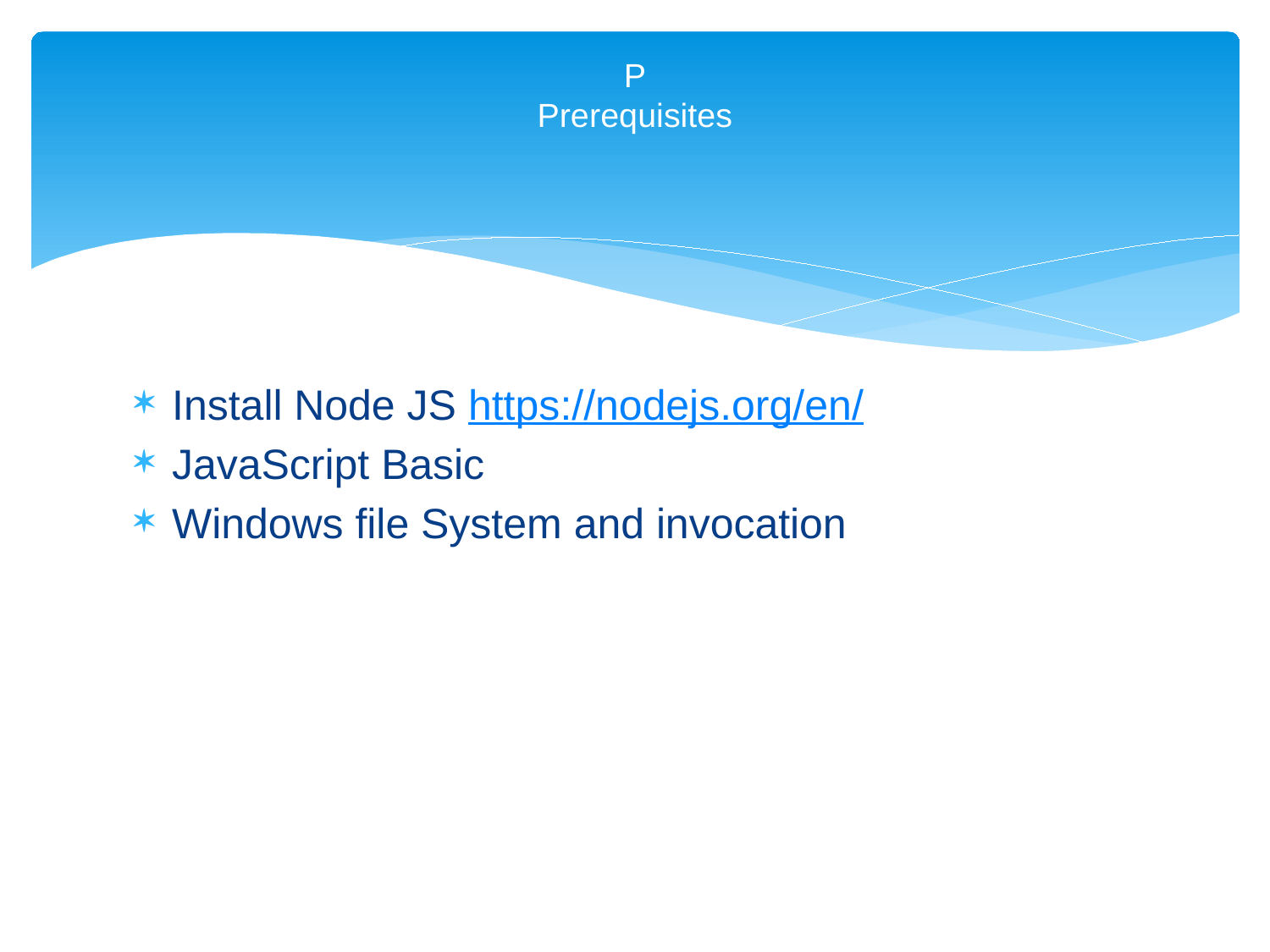

# P Prerequisites
Install Node JS https://nodejs.org/en/
JavaScript Basic
Windows file System and invocation